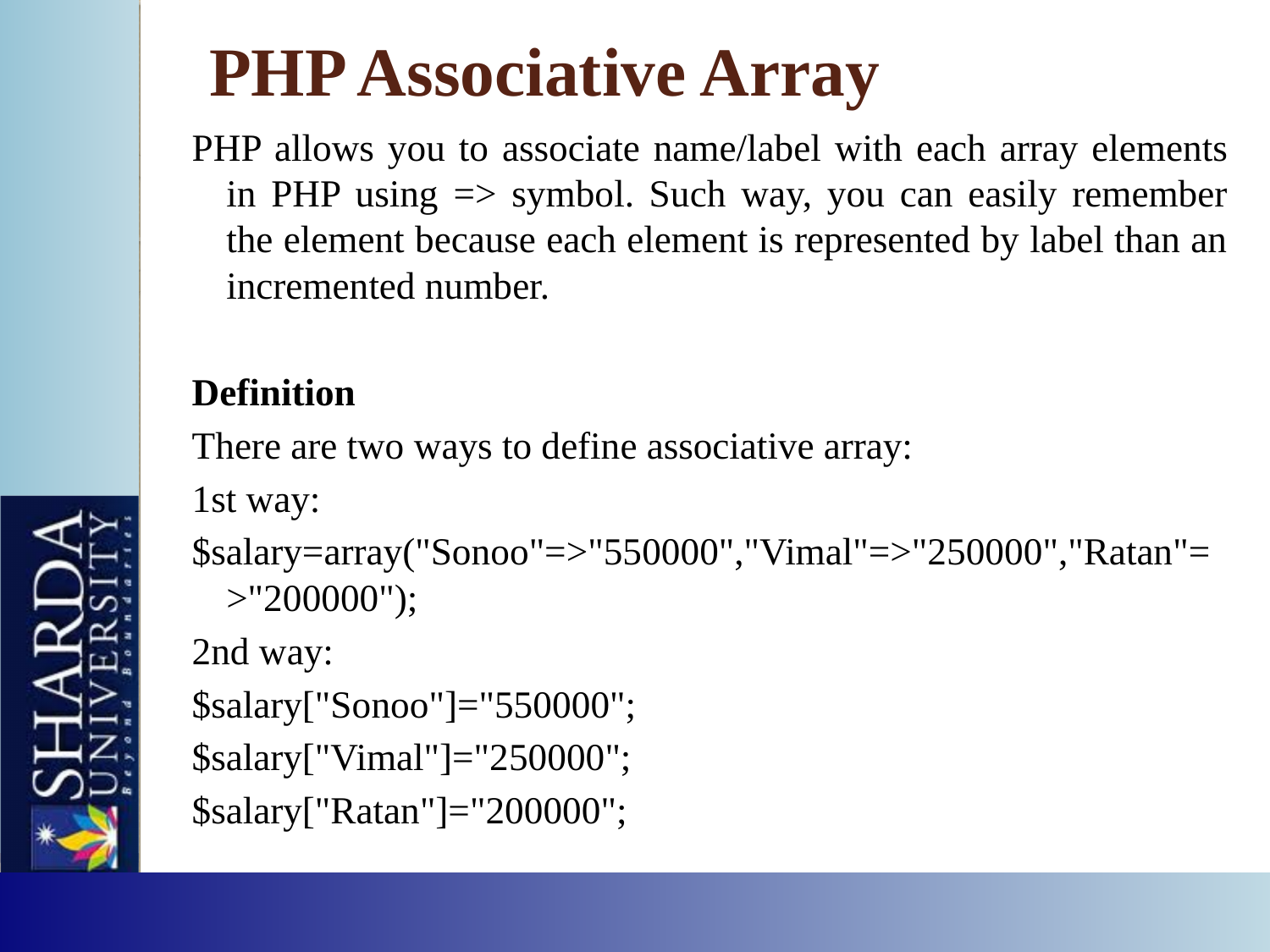

# PHP Associative Array
PHP allows you to associate name/label with each array elements in PHP using => symbol. Such way, you can easily remember the element because each element is represented by label than an incremented number.

Definition
There are two ways to define associative array:
1st way:
$salary=array("Sonoo"=>"550000","Vimal"=>"250000","Ratan"=>"200000");
2nd way:
$salary["Sonoo"]="550000";
$salary["Vimal"]="250000";
$salary["Ratan"]="200000";